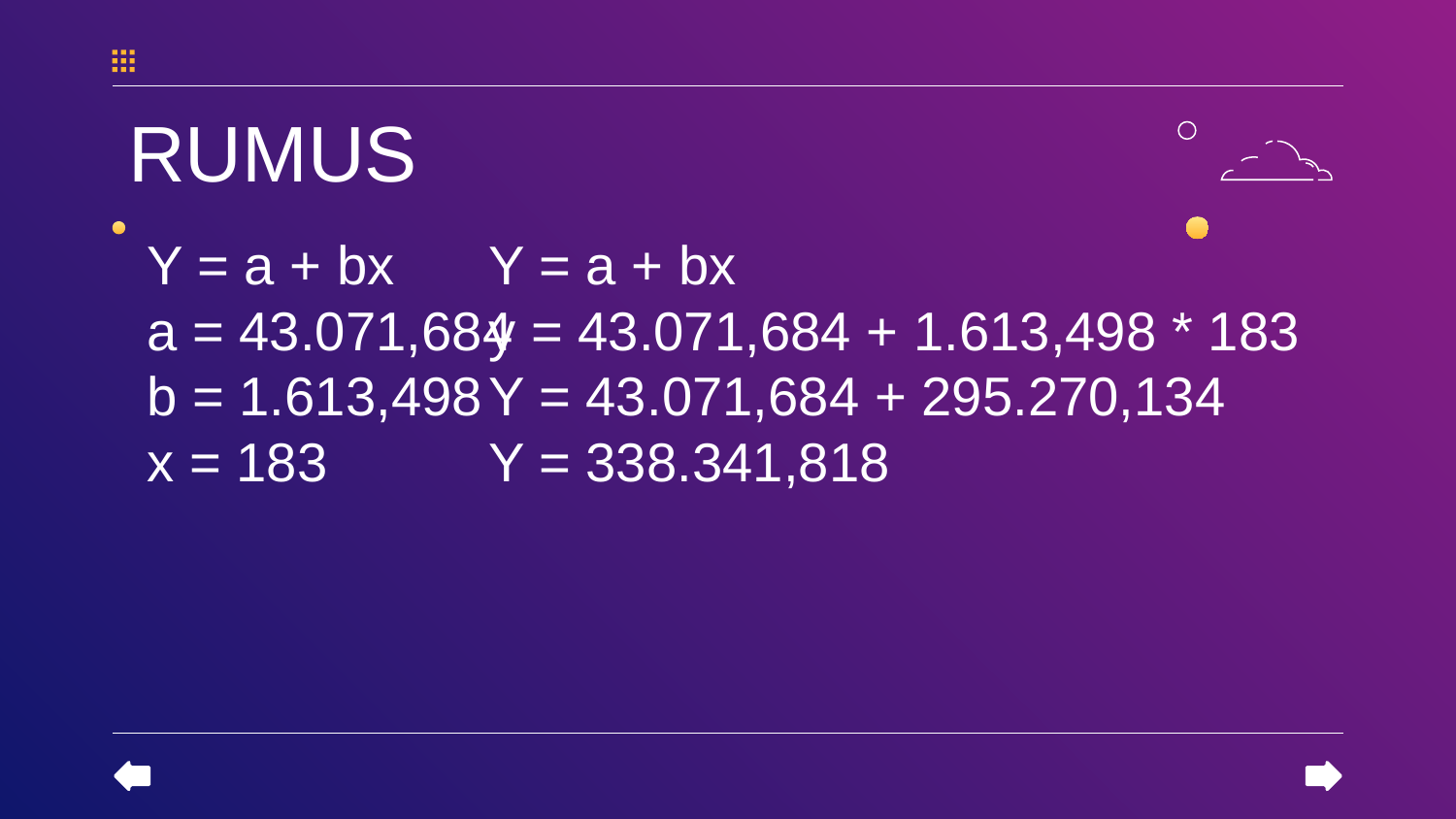

RUMUS

Y = a + bx
a = 43.071,684
b = 1.613,498
x = 183
Y = a + bx
y = 43.071,684 + 1.613,498 * 183
Y = 43.071,684 + 295.270,134
Y = 338.341,818